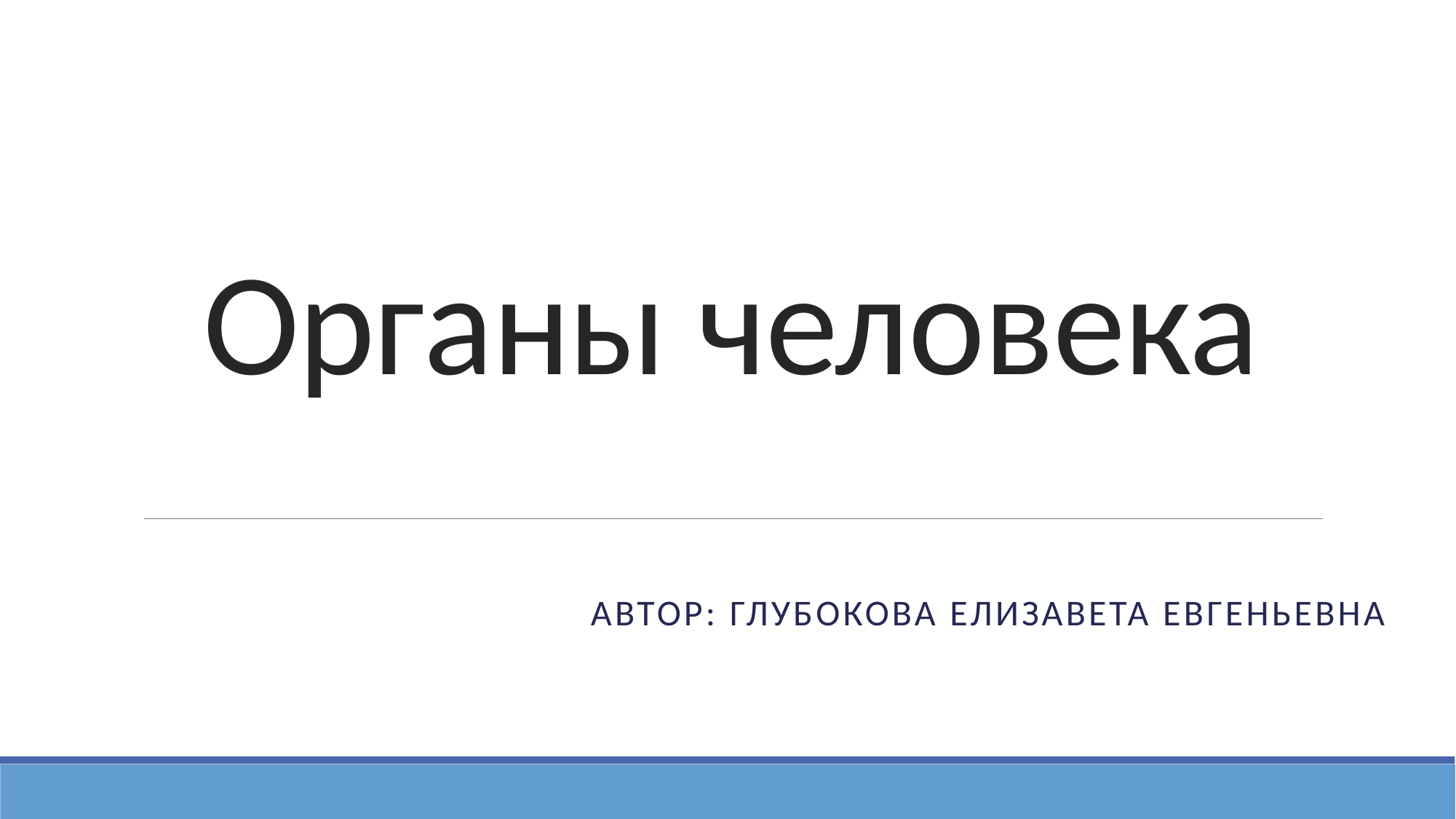

# Органы человека
Автор: Глубокова Елизавета Евгеньевна